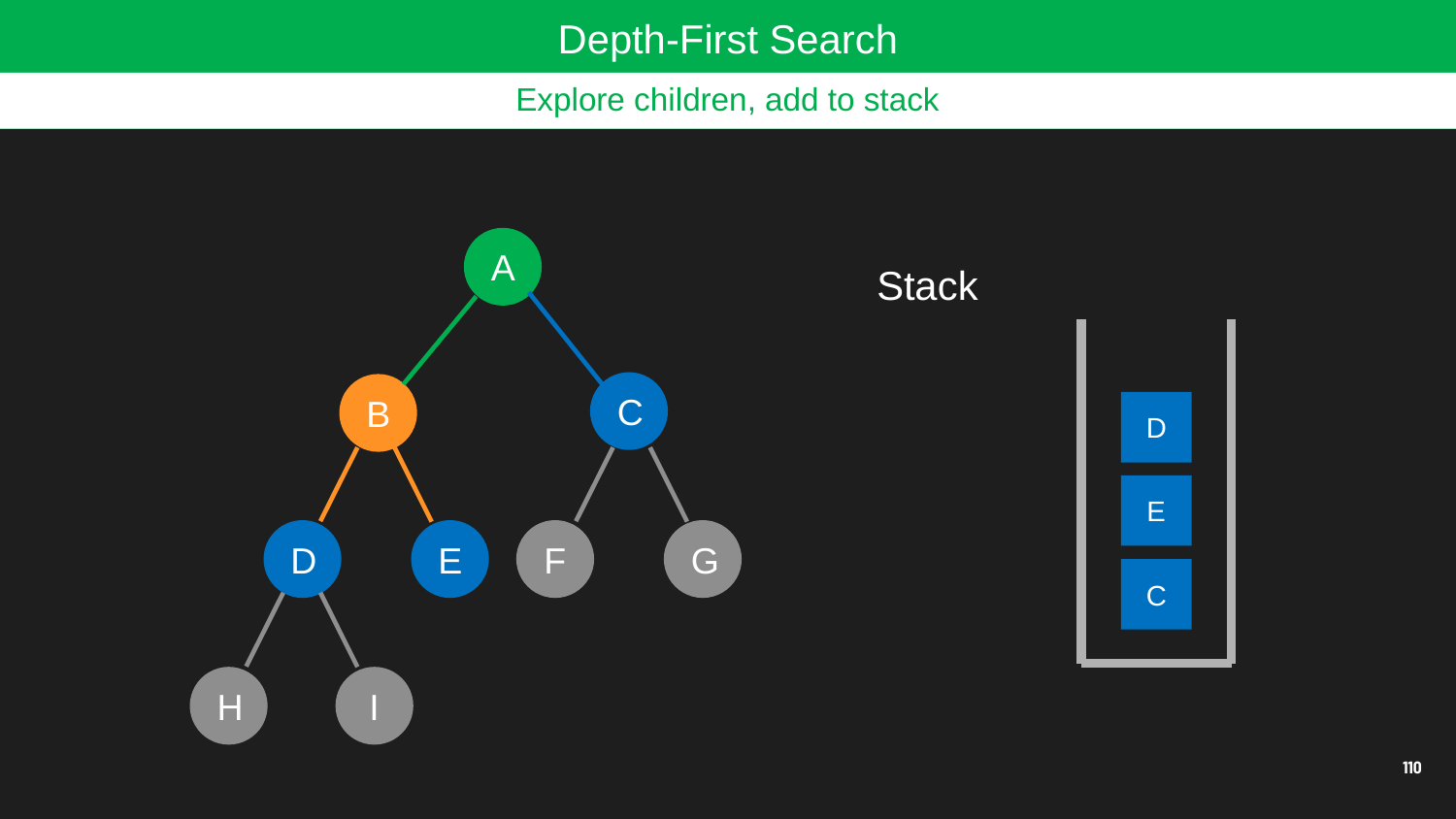

B
Depth-First Search
Explore children, add to stack

A
Stack
C
B
D
E
D
E
F
G
C
H
I
110